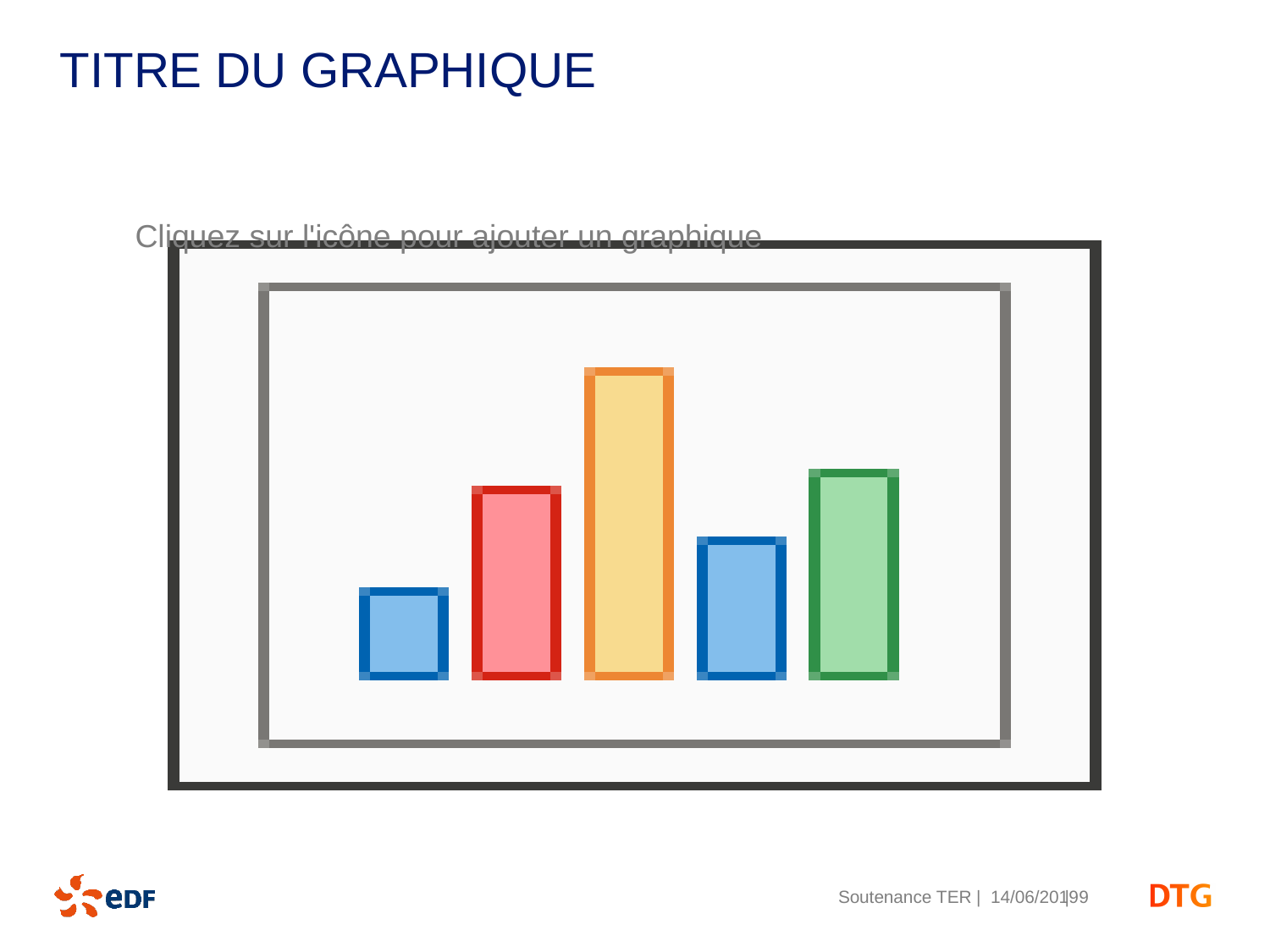

# Titre du graphique

Nb : Insérer votre graphique à partir de cette zone, il sera charté aux couleurs EDF.
Soutenance TER |  14/06/2019